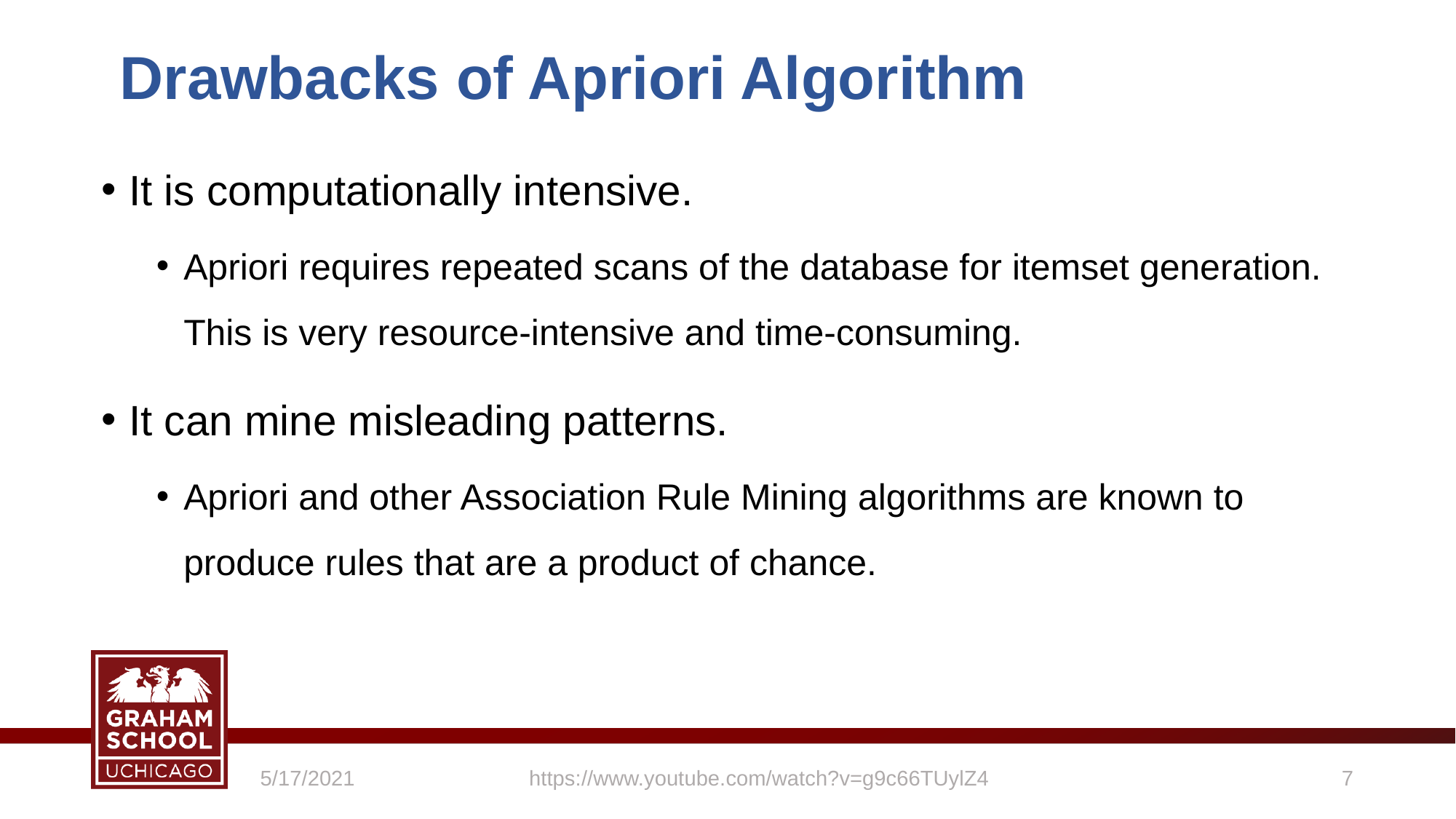

Drawbacks of Apriori Algorithm
It is computationally intensive.
Apriori requires repeated scans of the database for itemset generation. This is very resource-intensive and time-consuming.
It can mine misleading patterns.
Apriori and other Association Rule Mining algorithms are known to produce rules that are a product of chance.

5/17/2021
https://www.youtube.com/watch?v=g9c66TUylZ4
7